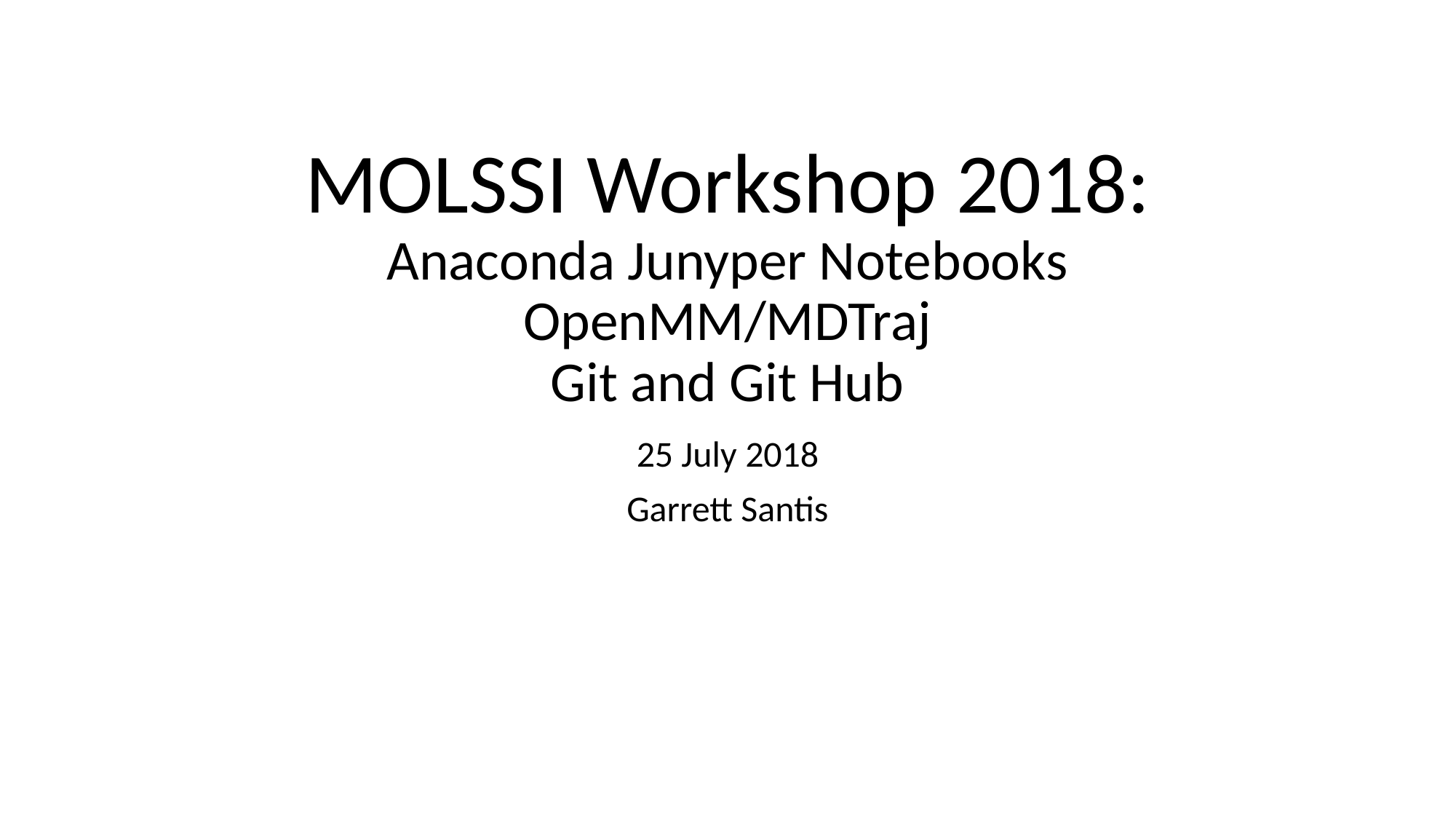

# MOLSSI Workshop 2018: Anaconda Junyper Notebooks OpenMM/MDTraj Git and Git Hub
25 July 2018
Garrett Santis